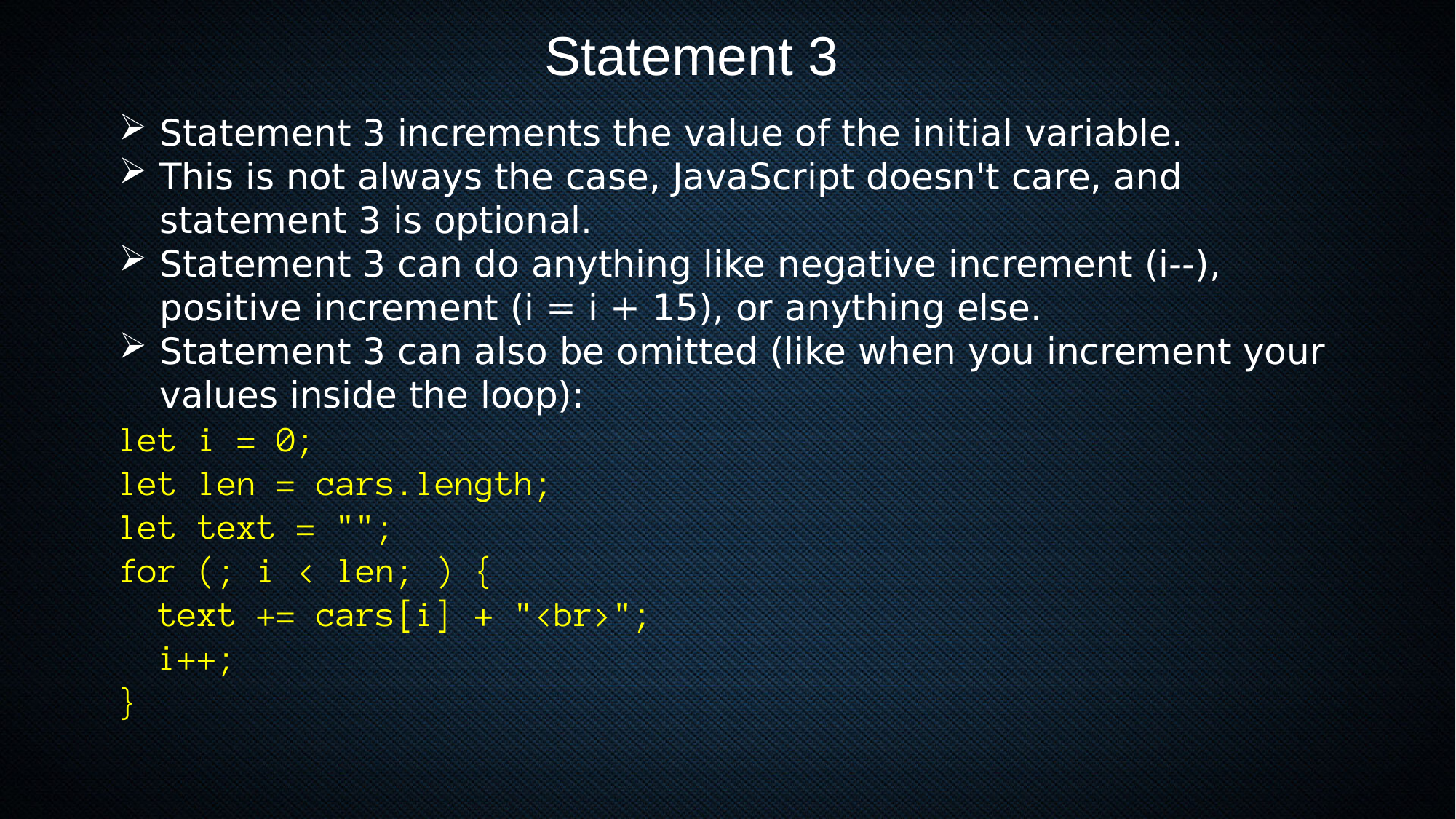

Statement 3
Statement 3 increments the value of the initial variable.
This is not always the case, JavaScript doesn't care, and statement 3 is optional.
Statement 3 can do anything like negative increment (i--), positive increment (i = i + 15), or anything else.
Statement 3 can also be omitted (like when you increment your values inside the loop):
let i = 0;
let len = cars.length;
let text = "";
for (; i < len; ) {
  text += cars[i] + "<br>";
  i++;
}